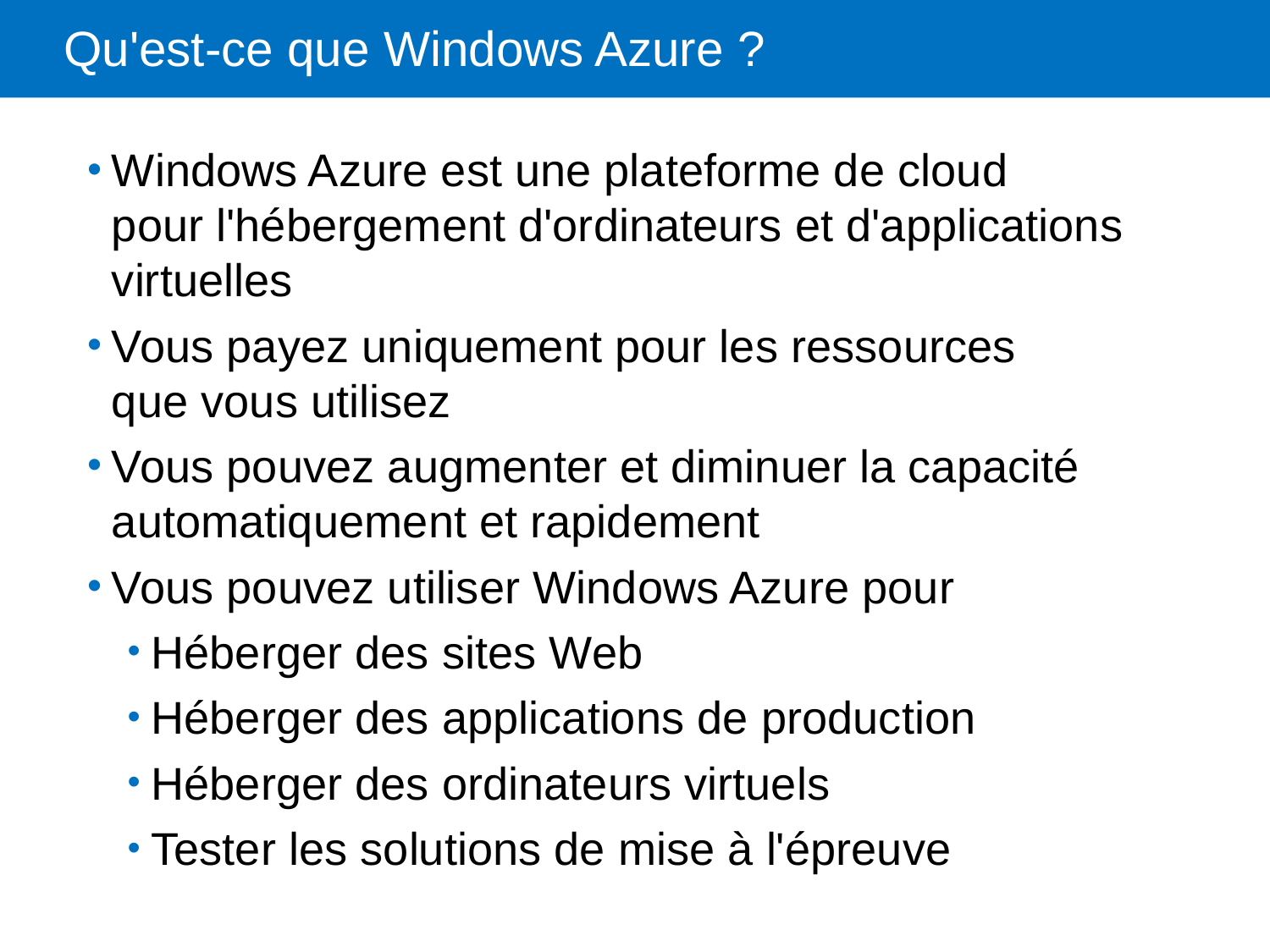

# Qu'est-ce que Windows Azure ?
Windows Azure est une plateforme de cloud pour l'hébergement d'ordinateurs et d'applications virtuelles
Vous payez uniquement pour les ressources que vous utilisez
Vous pouvez augmenter et diminuer la capacité automatiquement et rapidement
Vous pouvez utiliser Windows Azure pour
Héberger des sites Web
Héberger des applications de production
Héberger des ordinateurs virtuels
Tester les solutions de mise à l'épreuve